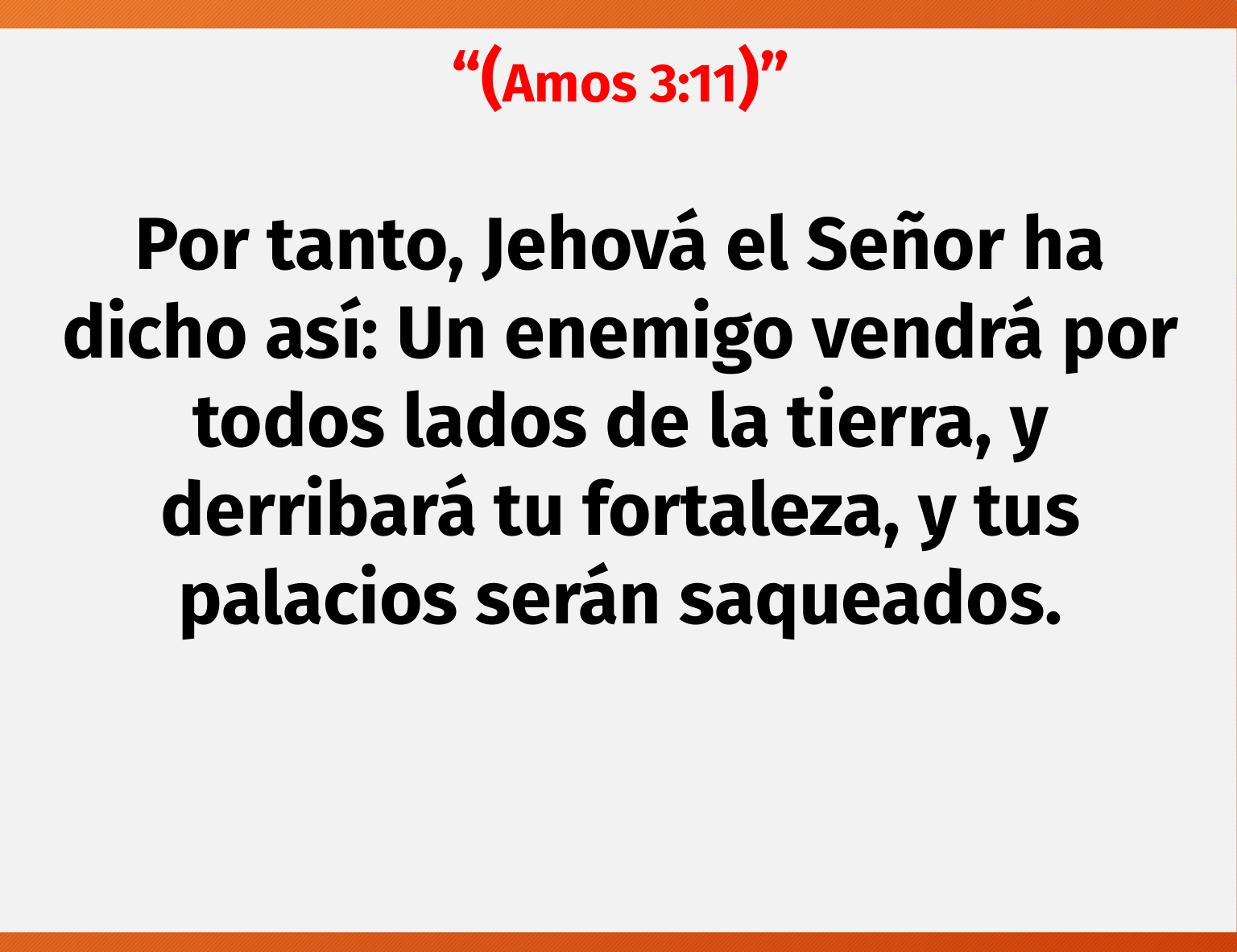

“(Amos 3:11)”

Por tanto, Jehová el Señor ha dicho así: Un enemigo vendrá por todos lados de la tierra, y derribará tu fortaleza, y tus palacios serán saqueados.